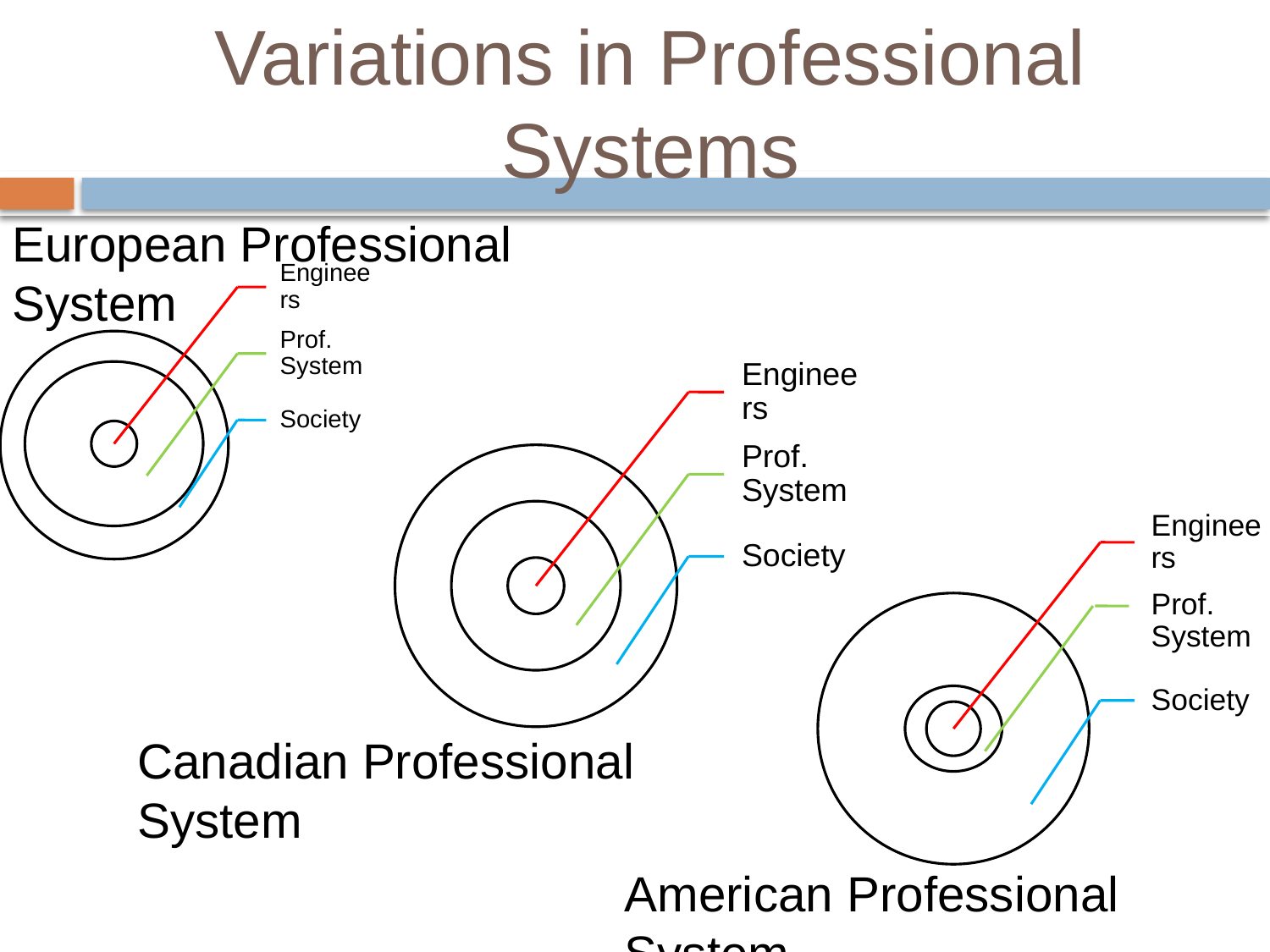

# Variations in Professional Systems
Engineers
Prof. System
Society
European Professional System
Engineers
Prof. System
Society
Engineers
Prof. System
Society
Canadian Professional System
American Professional System